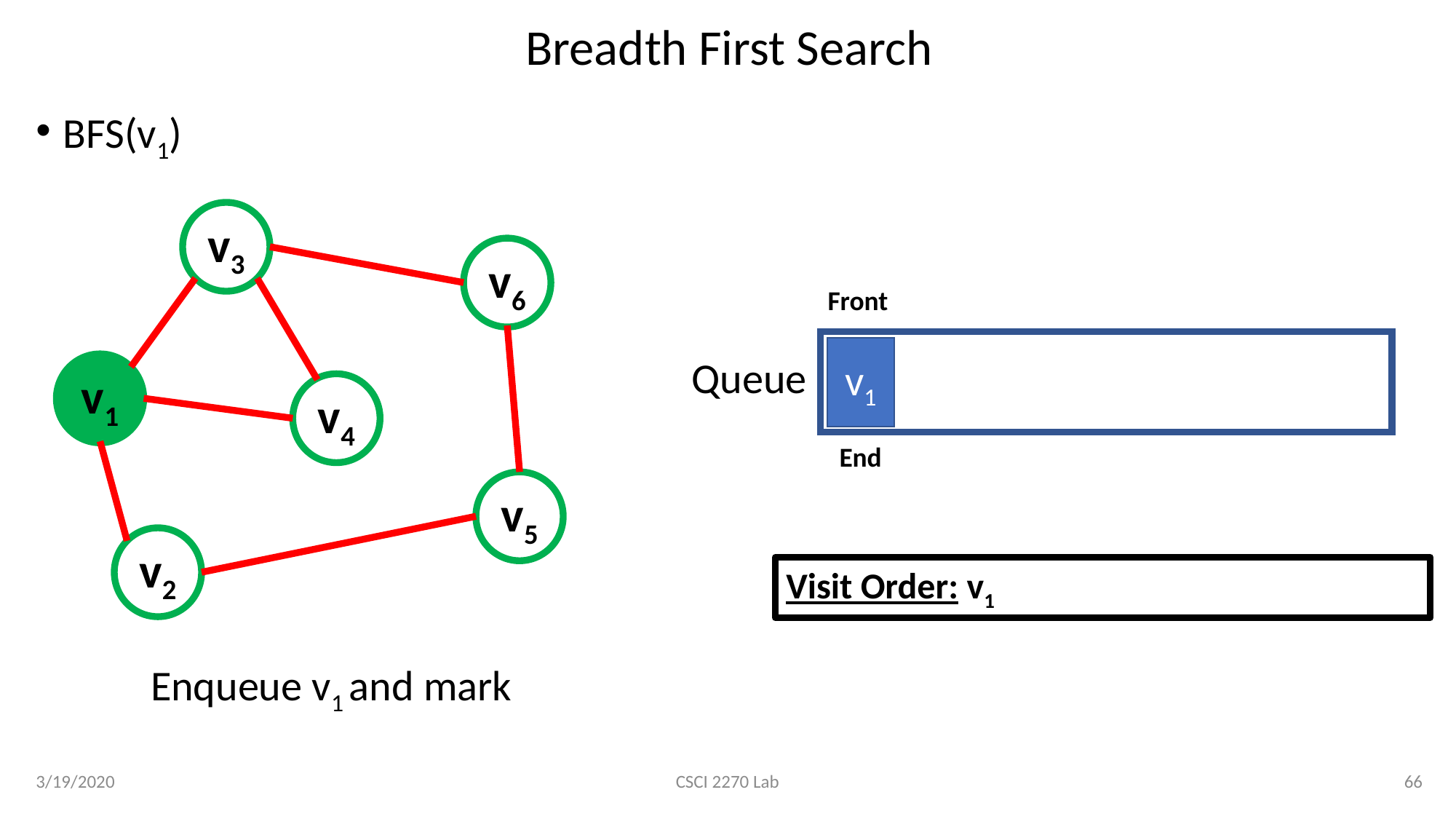

# Breadth First Search
BFS(v1)
v3
v6
v1
v4
v5
v2
Front

v1
Queue
End
Visit Order: v1
Enqueue v1 and mark
3/19/2020
66
CSCI 2270 Lab